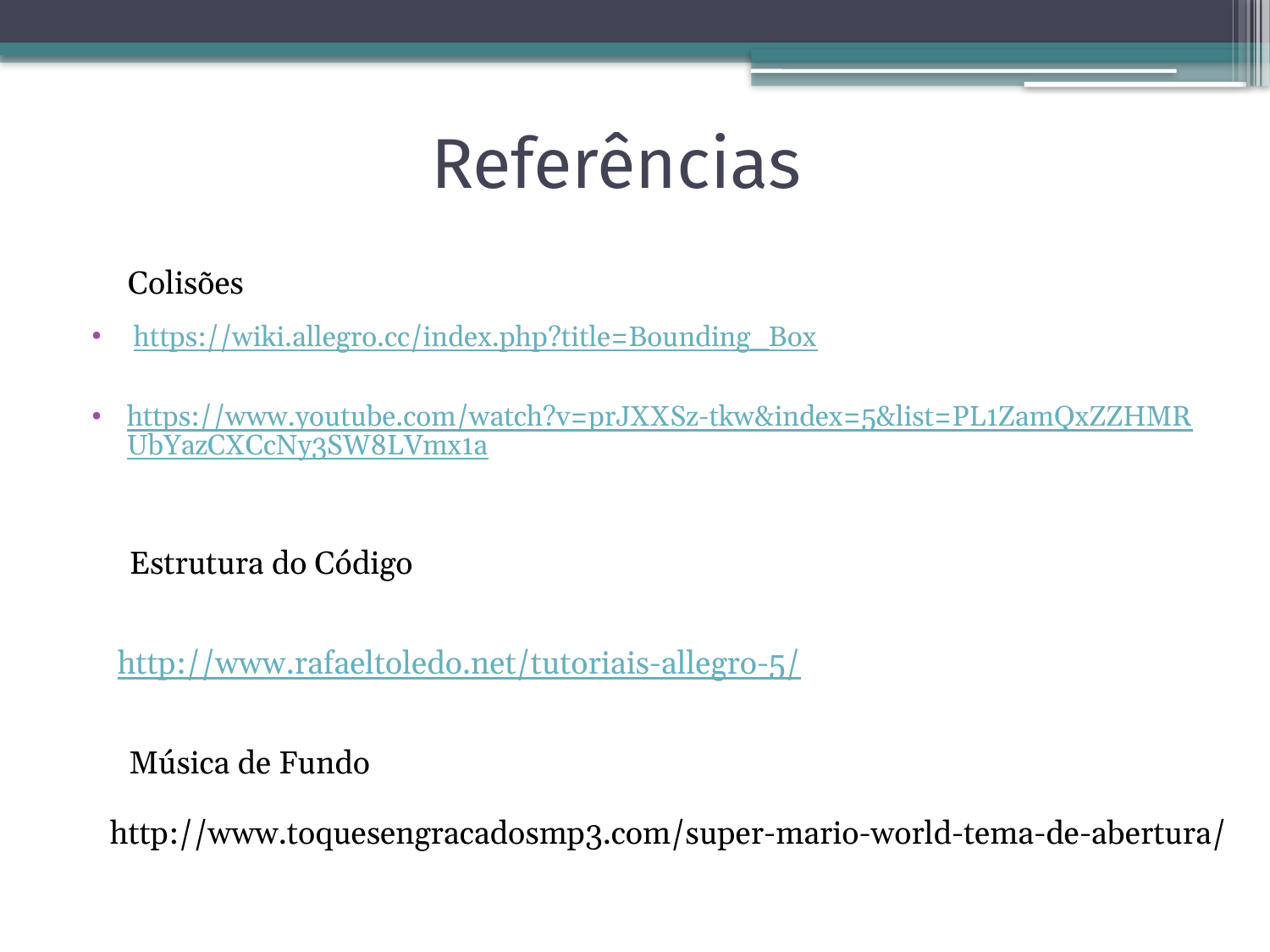

# Referências
Colisões
 https://wiki.allegro.cc/index.php?title=Bounding_Box

https://www.youtube.com/watch?v=prJXXSz-tkw&index=5&list=PL1ZamQxZZHMRUbYazCXCcNy3SW8LVmx1a

Estrutura do Código
http://www.rafaeltoledo.net/tutoriais-allegro-5/

Música de Fundo
http://www.toquesengracadosmp3.com/super-mario-world-tema-de-abertura/